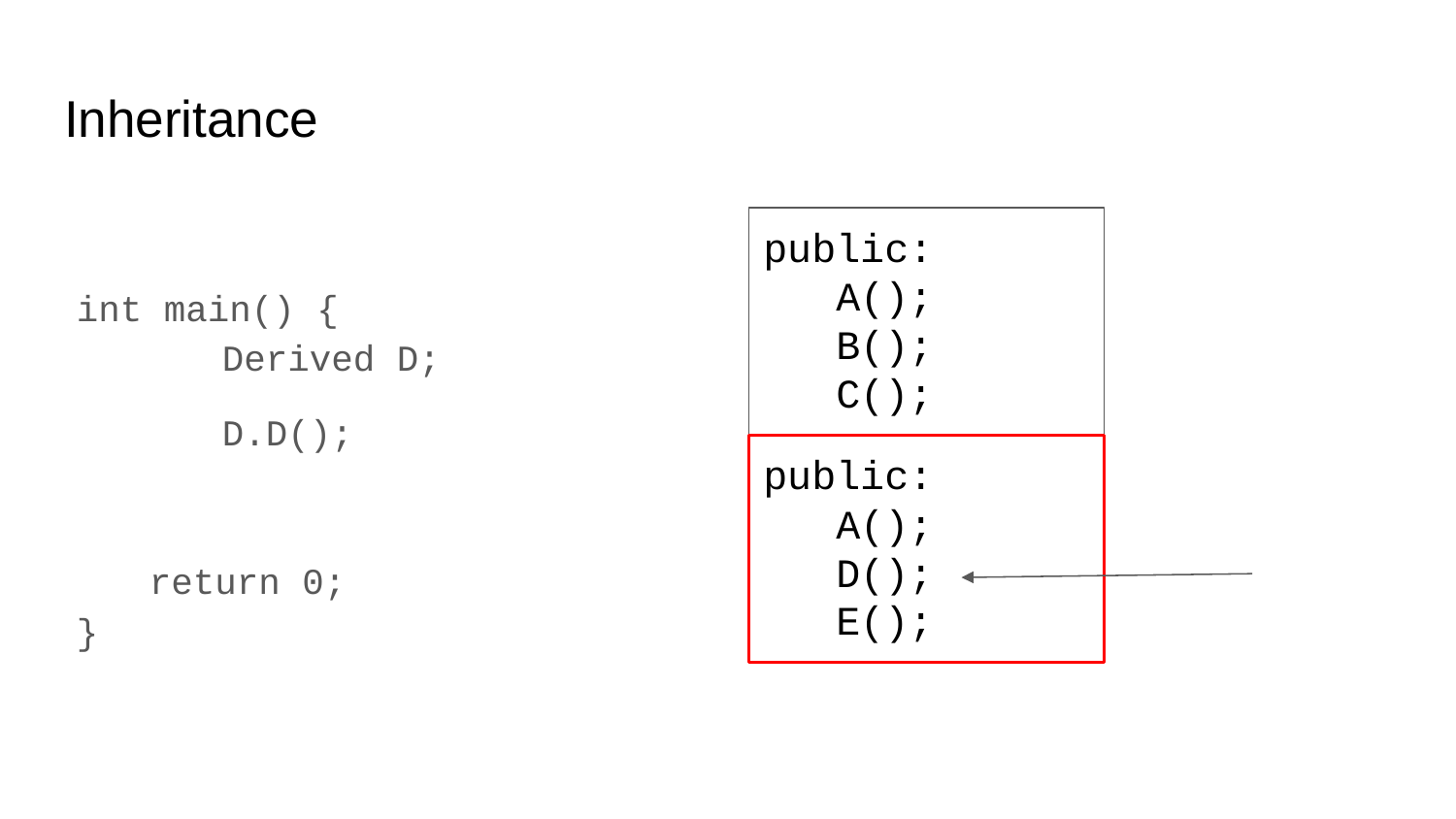

# Inheritance
public:
A();
B();
C();
int main() {
	Derived D;
	D.D();

return 0;
}
public:
A();
D();
E();